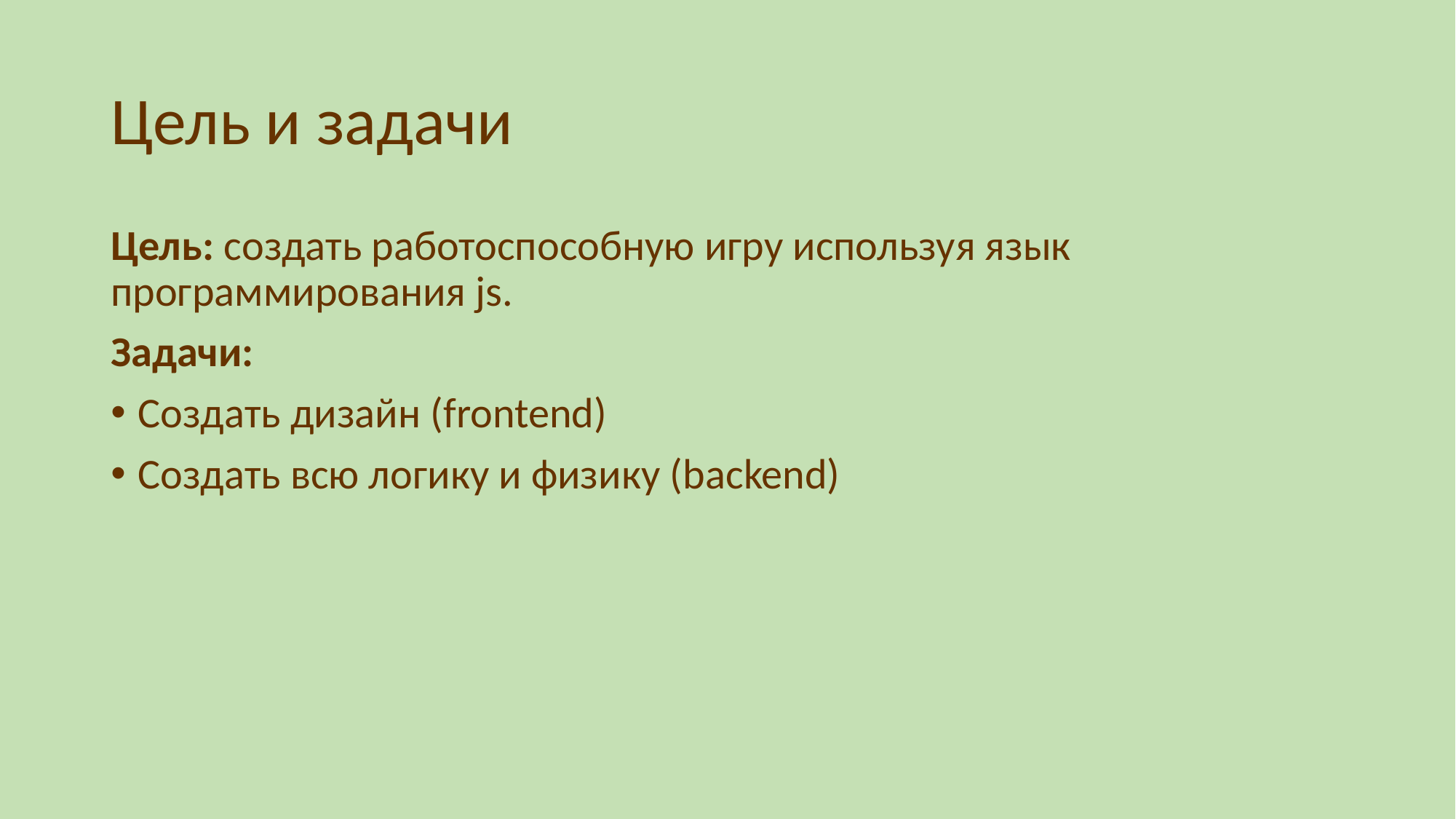

# Цель и задачи
Цель: создать работоспособную игру используя язык программирования js.
Задачи:
Создать дизайн (frontend)
Создать всю логику и физику (backend)